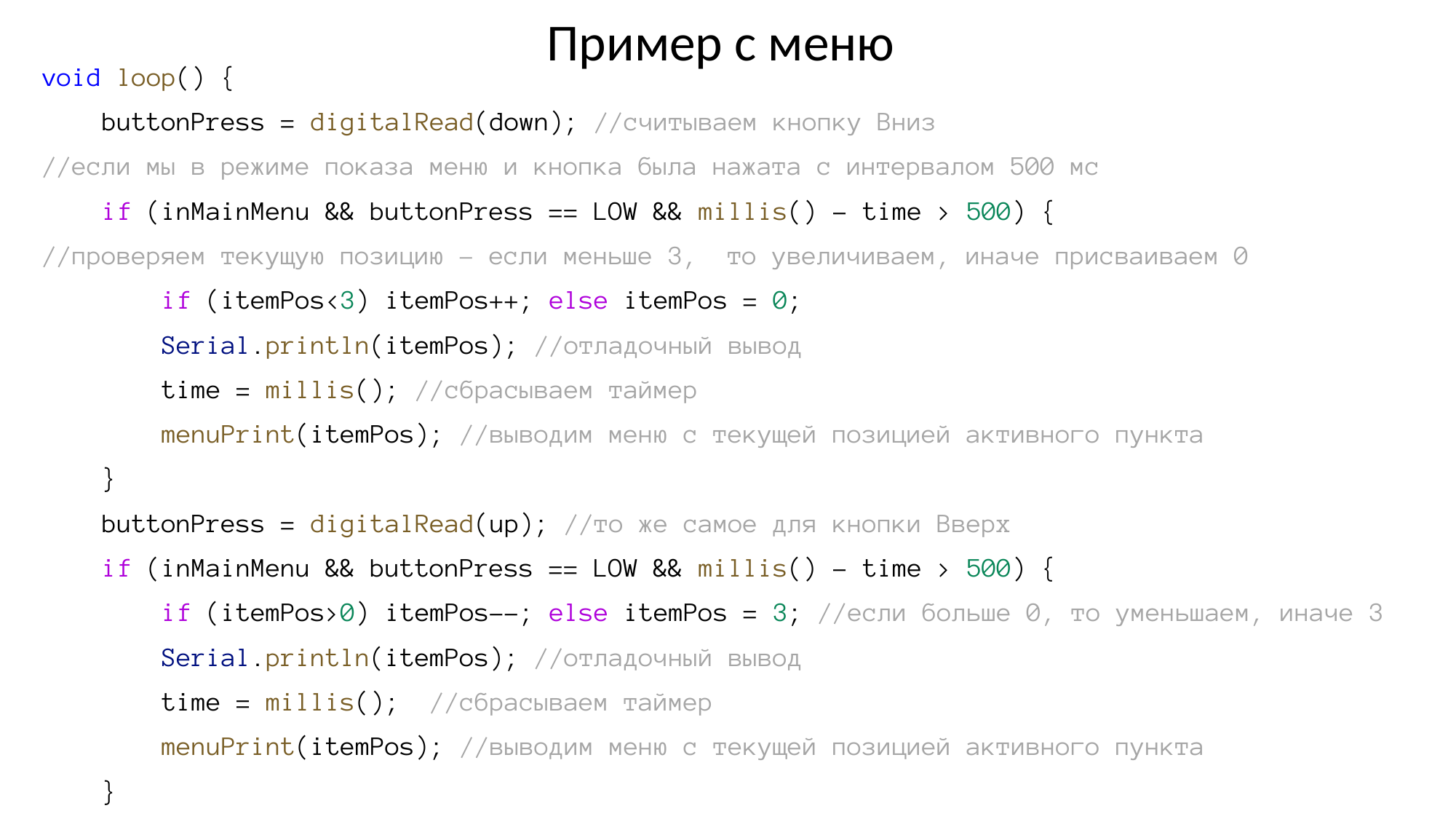

# Пример с меню
void loop() {
    buttonPress = digitalRead(down); //считываем кнопку Вниз
//если мы в режиме показа меню и кнопка была нажата с интервалом 500 мс
    if (inMainMenu && buttonPress == LOW && millis() - time > 500) {
//проверяем текущую позицию – если меньше 3,  то увеличиваем, иначе присваиваем 0
        if (itemPos<3) itemPos++; else itemPos = 0;
        Serial.println(itemPos); //отладочный вывод
        time = millis(); //сбрасываем таймер
        menuPrint(itemPos); //выводим меню с текущей позицией активного пункта
    }
    buttonPress = digitalRead(up); //то же самое для кнопки Вверх
    if (inMainMenu && buttonPress == LOW && millis() - time > 500) {
        if (itemPos>0) itemPos--; else itemPos = 3; //если больше 0, то уменьшаем, иначе 3
        Serial.println(itemPos); //отладочный вывод
        time = millis();  //сбрасываем таймер
        menuPrint(itemPos); //выводим меню с текущей позицией активного пункта
    }